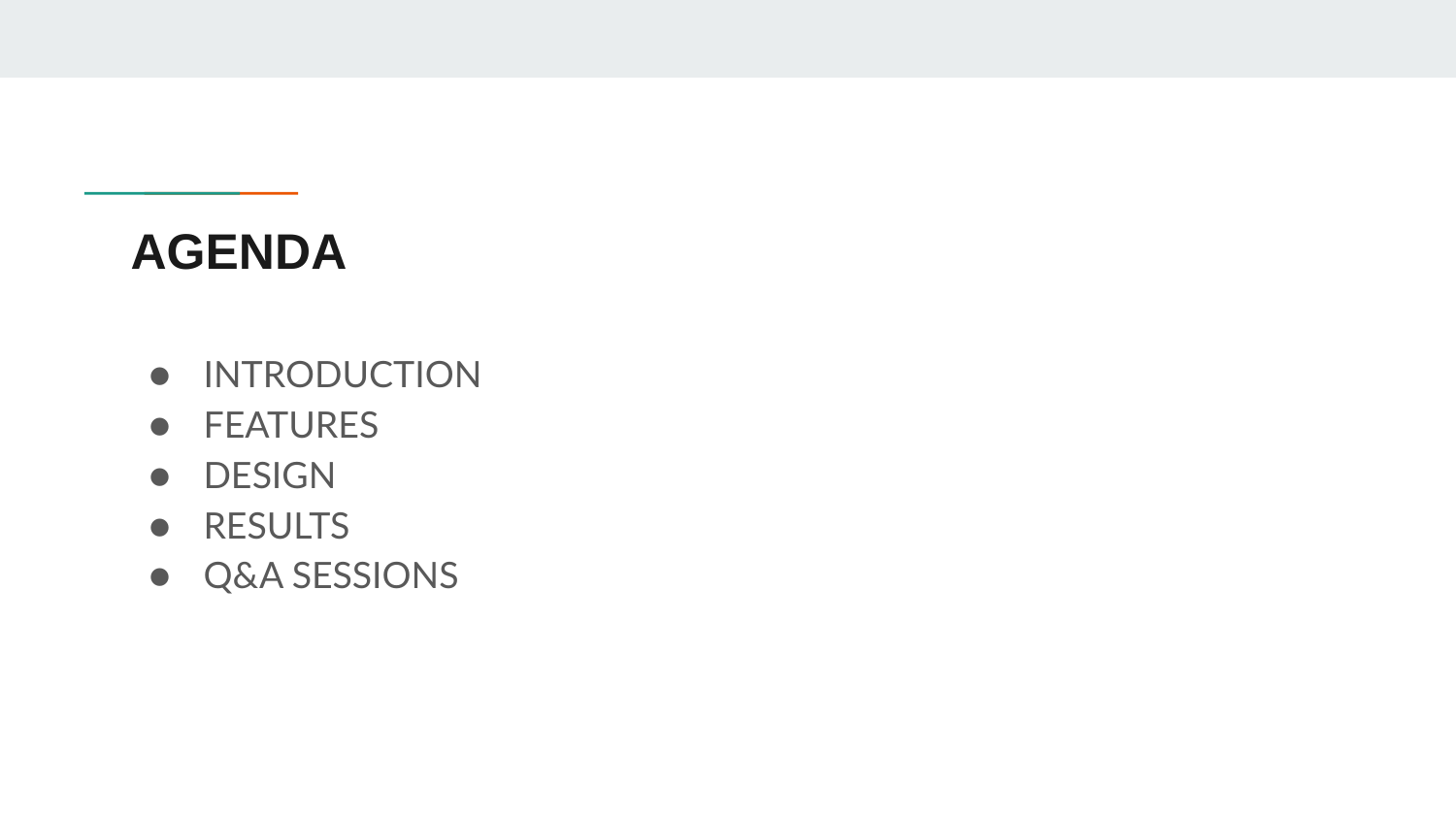

# AGENDA
INTRODUCTION
FEATURES
DESIGN
RESULTS
Q&A SESSIONS